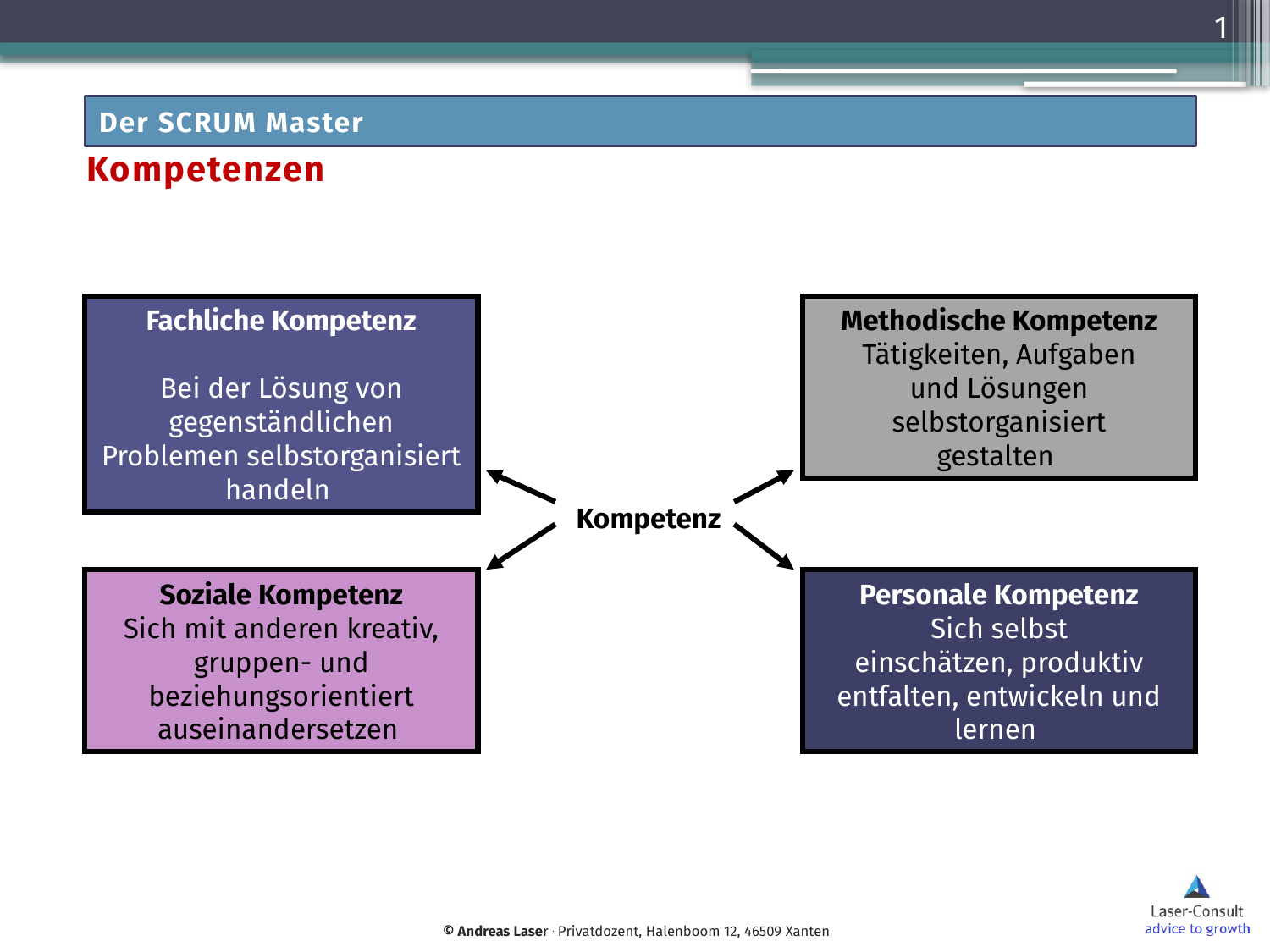

1
Der SCRUM Master
Kompetenzen
Fachliche Kompetenz

Bei der Lösung von gegenständlichen Problemen selbstorganisiert handeln
Methodische Kompetenz
Tätigkeiten, Aufgaben
und Lösungen selbstorganisiert
gestalten

Kompetenz

Soziale Kompetenz
Sich mit anderen kreativ, gruppen- und beziehungsorientiert auseinandersetzen
Personale Kompetenz
Sich selbst
einschätzen, produktiv entfalten, entwickeln und lernen